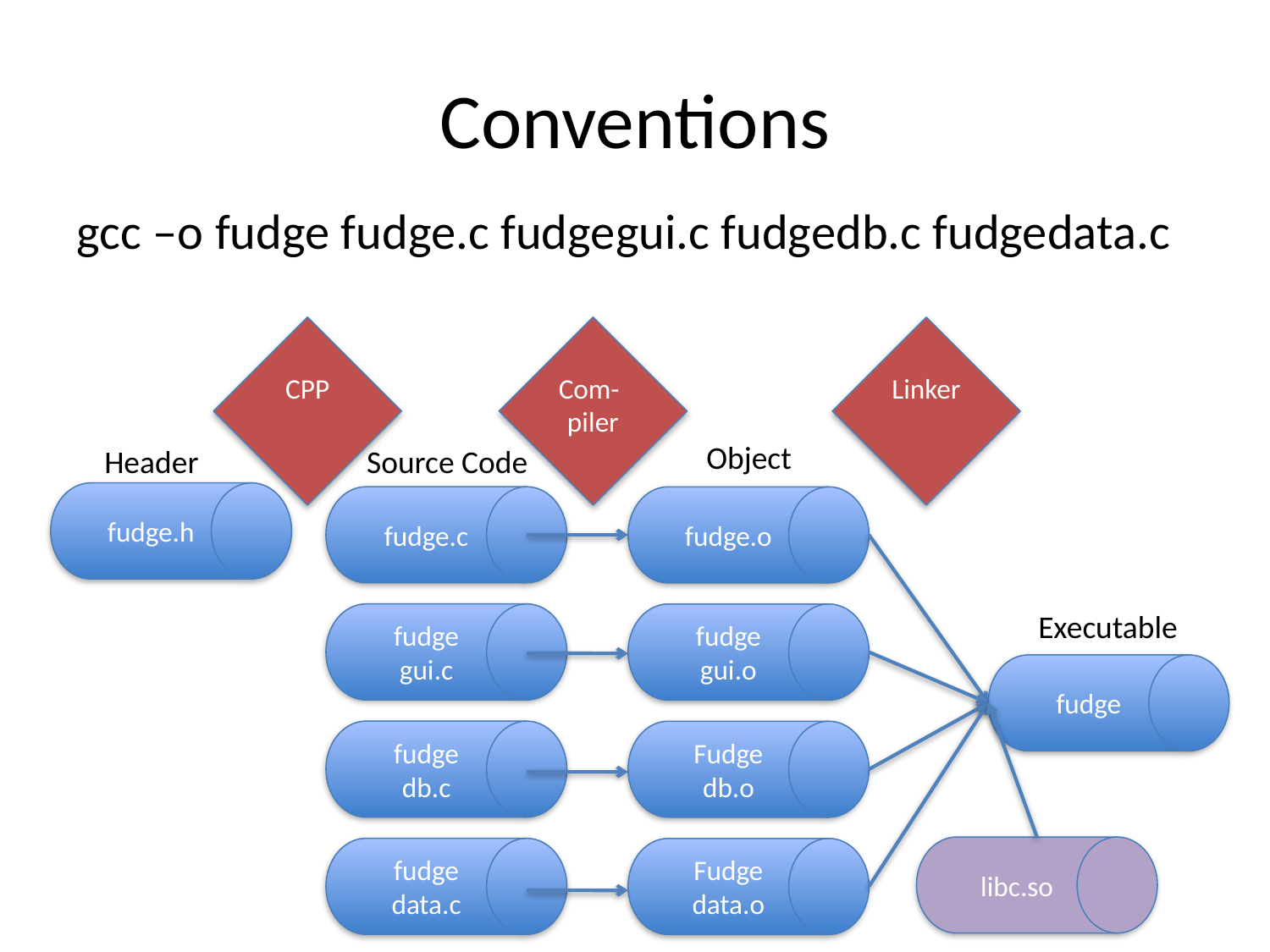

# Conventions
gcc –o fudge fudge.c fudgegui.c fudgedb.c fudgedata.c
CPP
Com-
piler
Linker
Object
Source Code
Header
fudge.h
fudge.c
fudge.o
Executable
fudge
gui.c
fudge
gui.o
fudge
fudge
db.c
Fudge
db.o
libc.so
fudge
data.c
Fudge
data.o